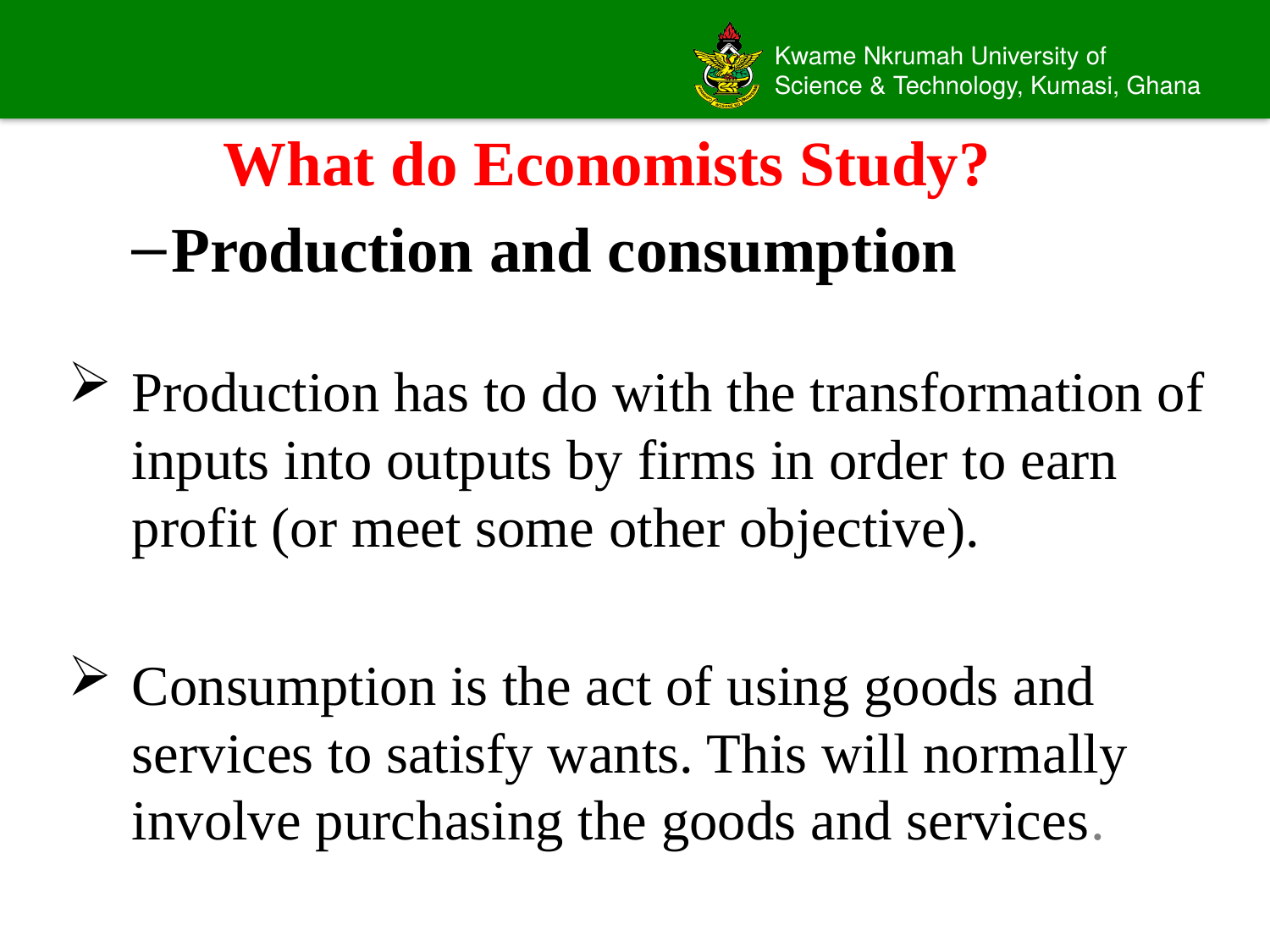

# What do Economists Study?
Production and consumption

Production has to do with the transformation of inputs into outputs by firms in order to earn profit (or meet some other objective).

Consumption is the act of using goods and services to satisfy wants. This will normally involve purchasing the goods and services.